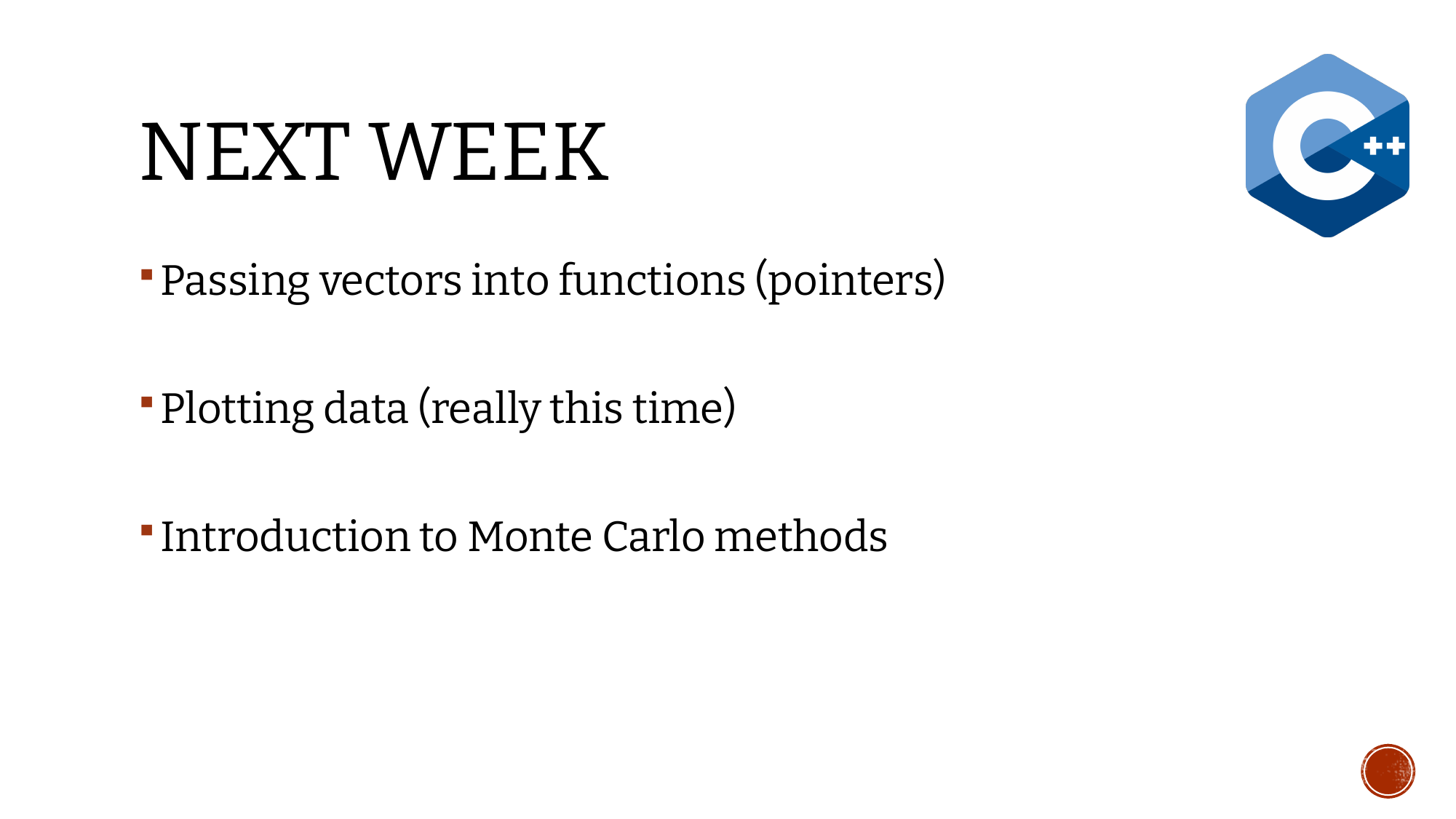

# Next week
Passing vectors into functions (pointers)

Plotting data (really this time)

Introduction to Monte Carlo methods